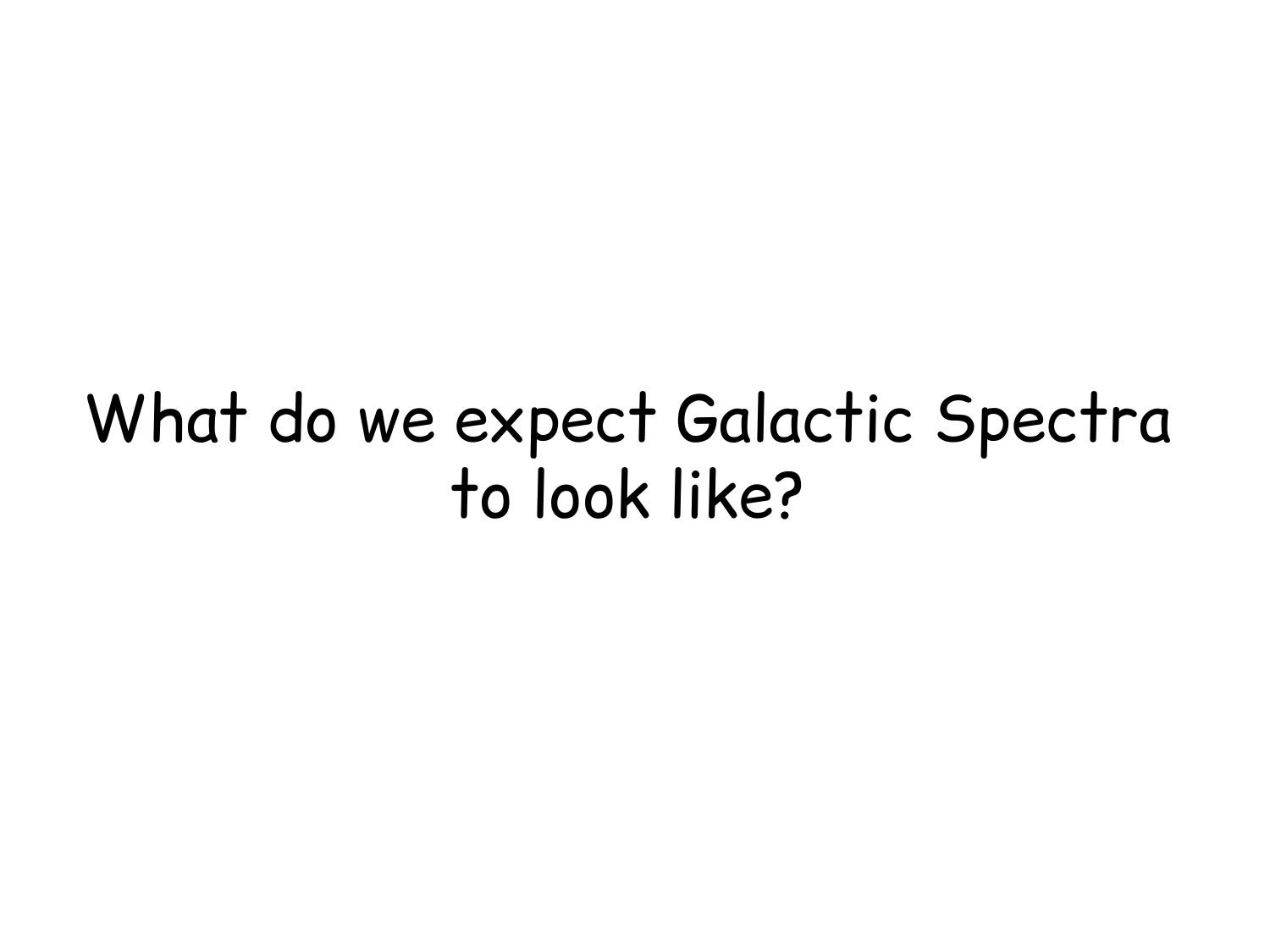

What do we expect Galactic Spectra to look like?